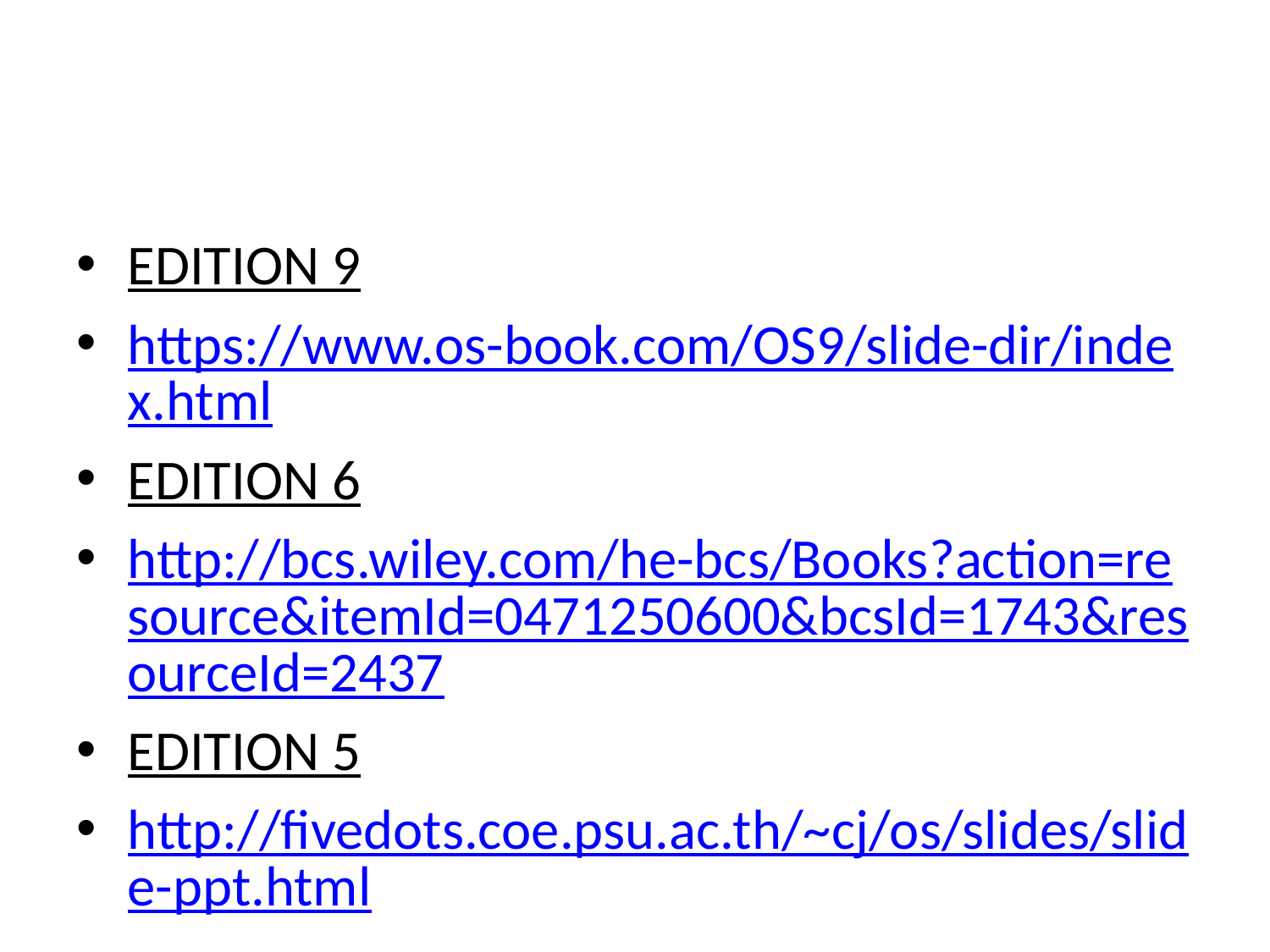

#
EDITION 9
https://www.os-book.com/OS9/slide-dir/index.html
EDITION 6
http://bcs.wiley.com/he-bcs/Books?action=resource&itemId=0471250600&bcsId=1743&resourceId=2437
EDITION 5
http://fivedots.coe.psu.ac.th/~cj/os/slides/slide-ppt.html